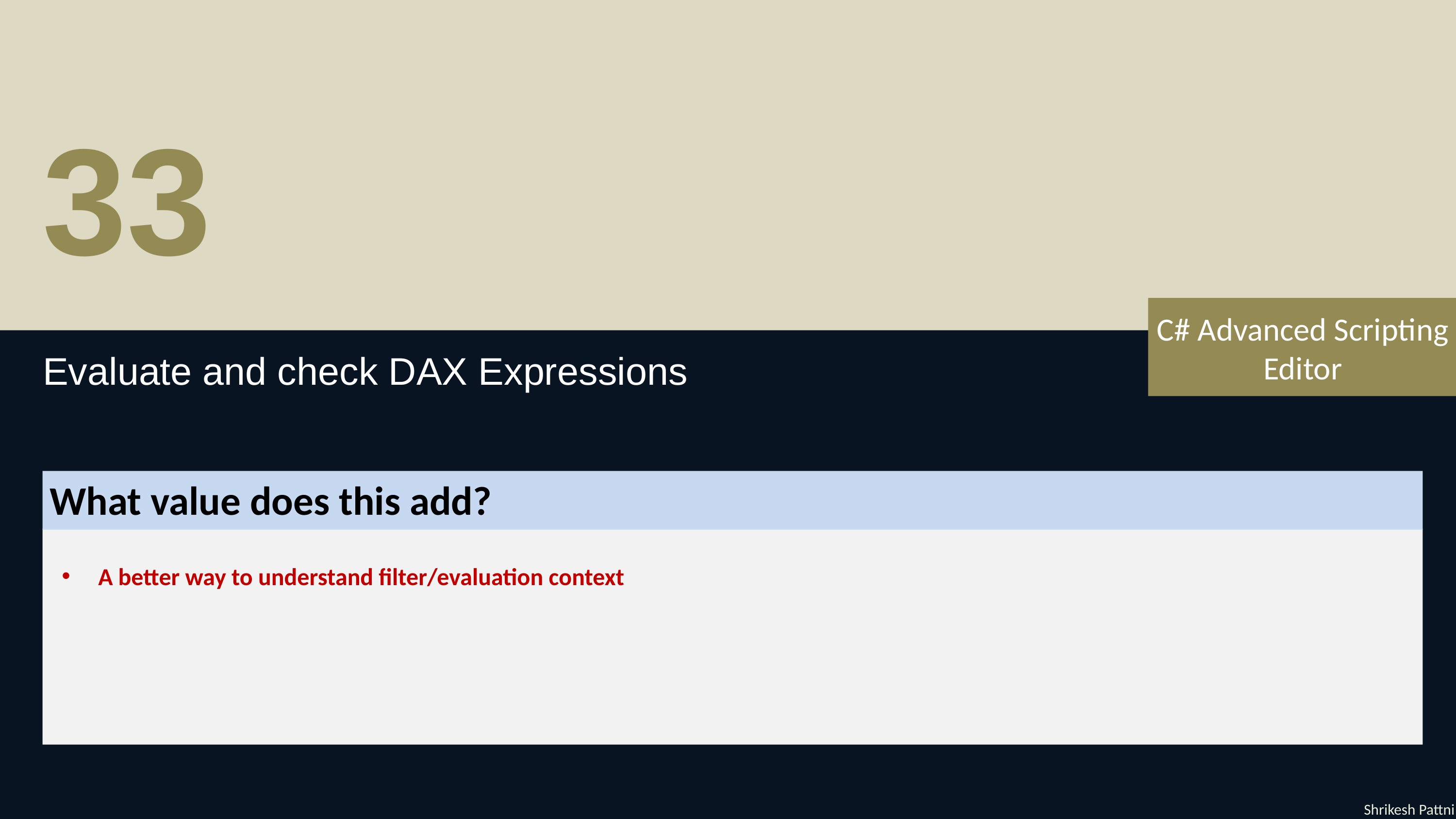

33
C# Advanced Scripting Editor
Evaluate and check DAX Expressions
What value does this add?

A better way to understand filter/evaluation context

Shrikesh Pattni